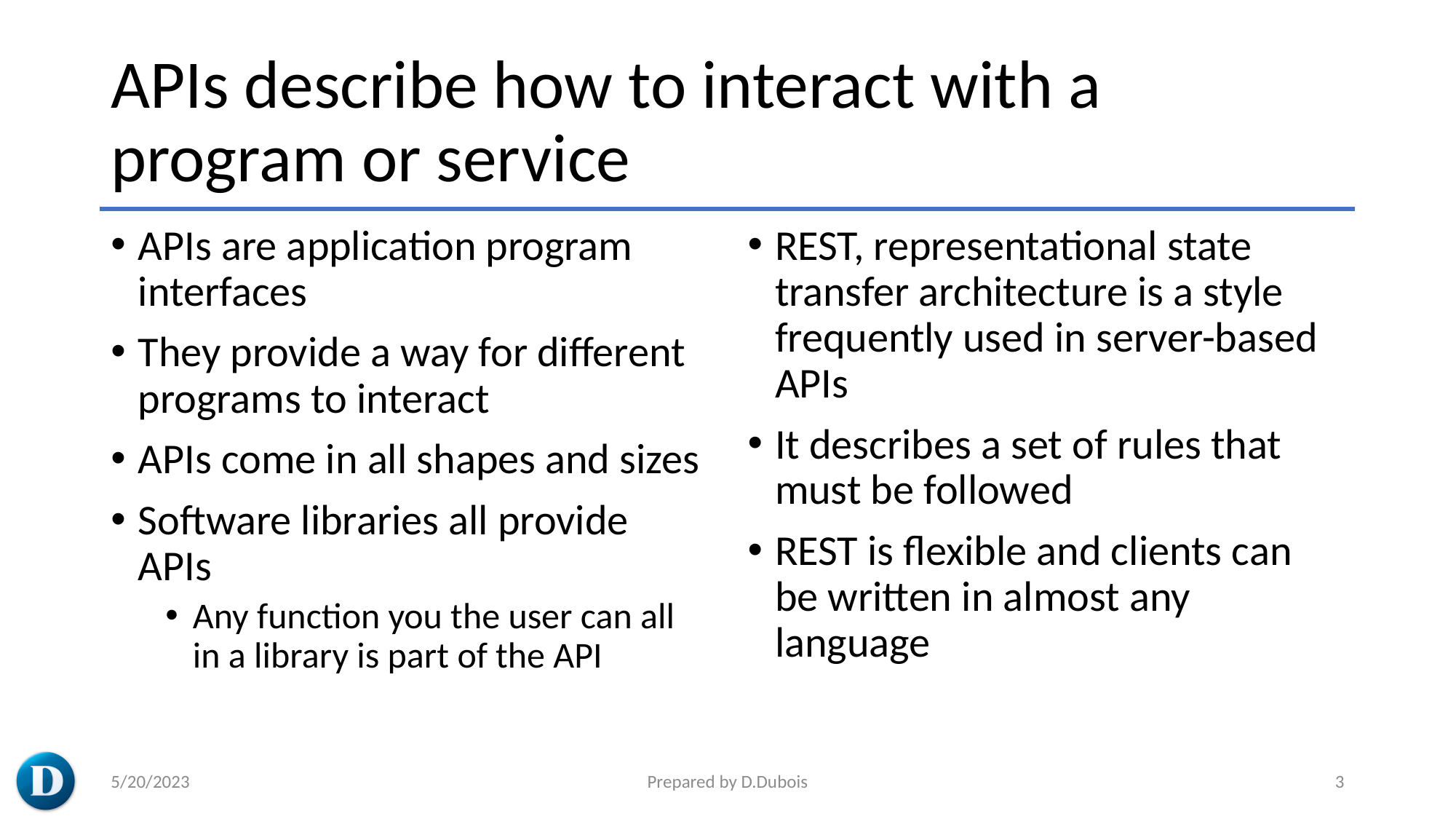

# APIs describe how to interact with a program or service
APIs are application program interfaces
They provide a way for different programs to interact
APIs come in all shapes and sizes
Software libraries all provide APIs
Any function you the user can all in a library is part of the API
REST, representational state transfer architecture is a style frequently used in server-based APIs
It describes a set of rules that must be followed
REST is flexible and clients can be written in almost any language
5/20/2023
Prepared by D.Dubois
3